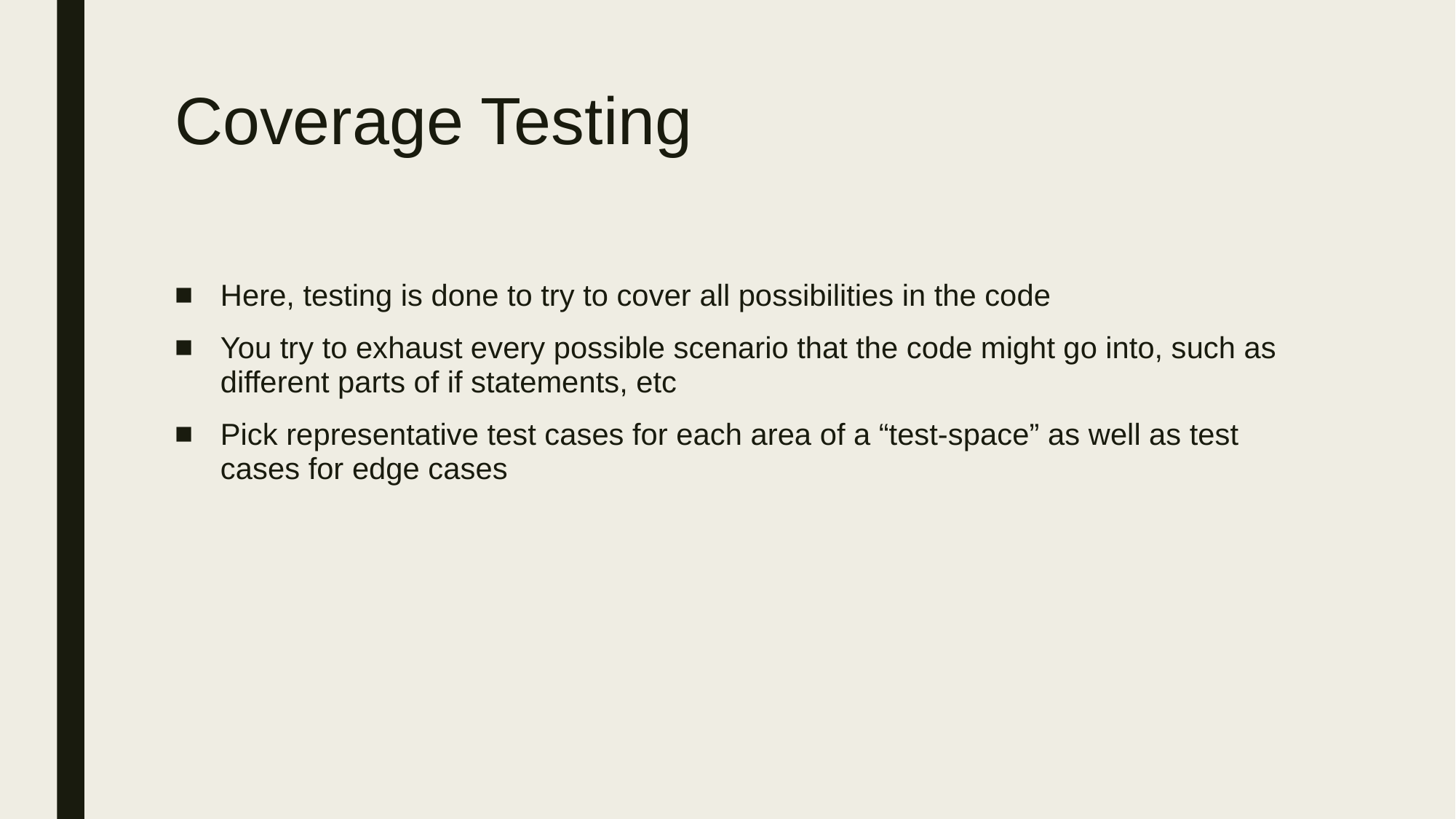

# Coverage Testing
Here, testing is done to try to cover all possibilities in the code
You try to exhaust every possible scenario that the code might go into, such as different parts of if statements, etc
Pick representative test cases for each area of a “test-space” as well as test cases for edge cases